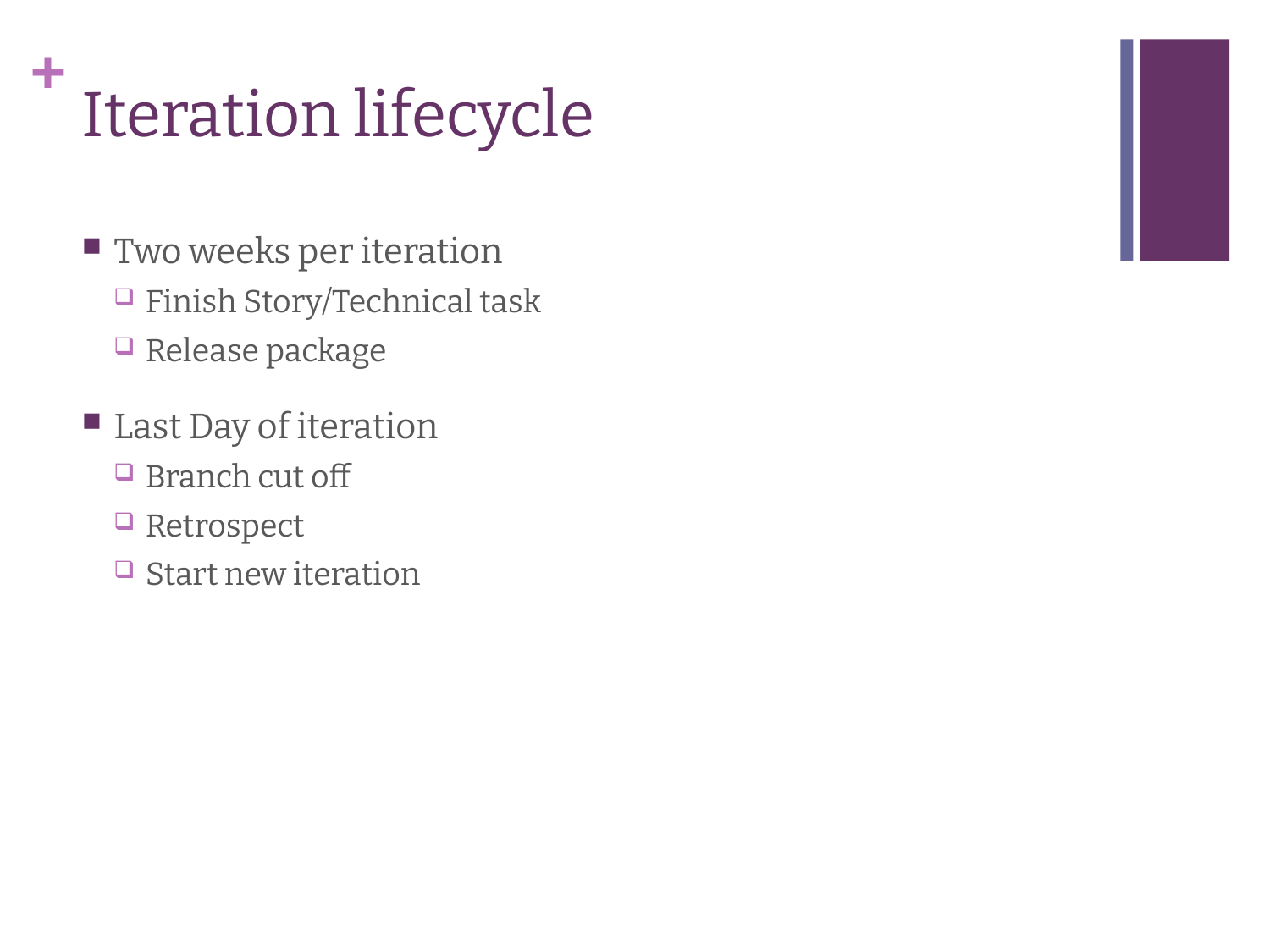

# Iteration lifecycle
Two weeks per iteration
Finish Story/Technical task
Release package
Last Day of iteration
Branch cut off
Retrospect
Start new iteration